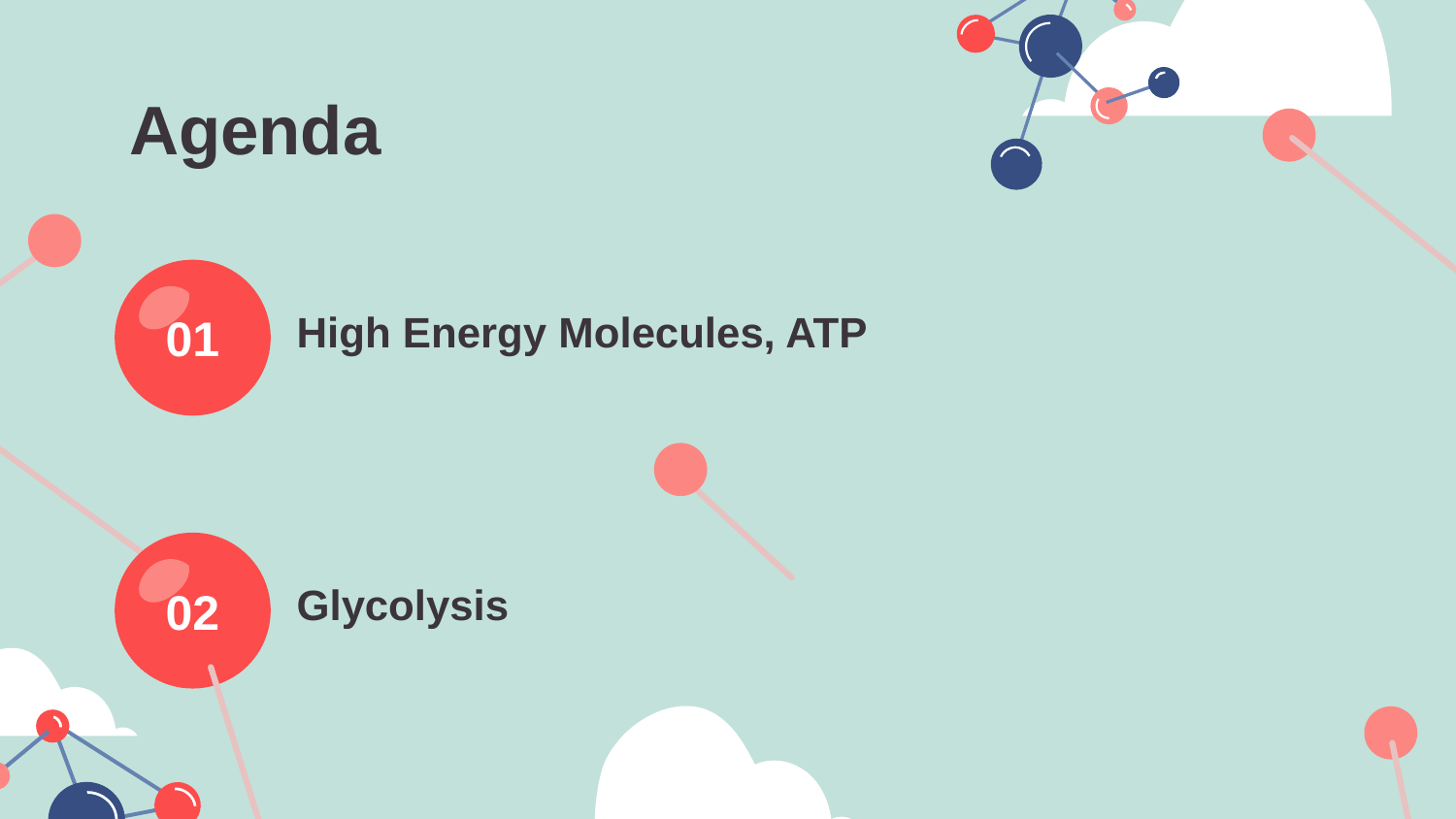

# Agenda

High Energy Molecules, ATP
01

Glycolysis
02